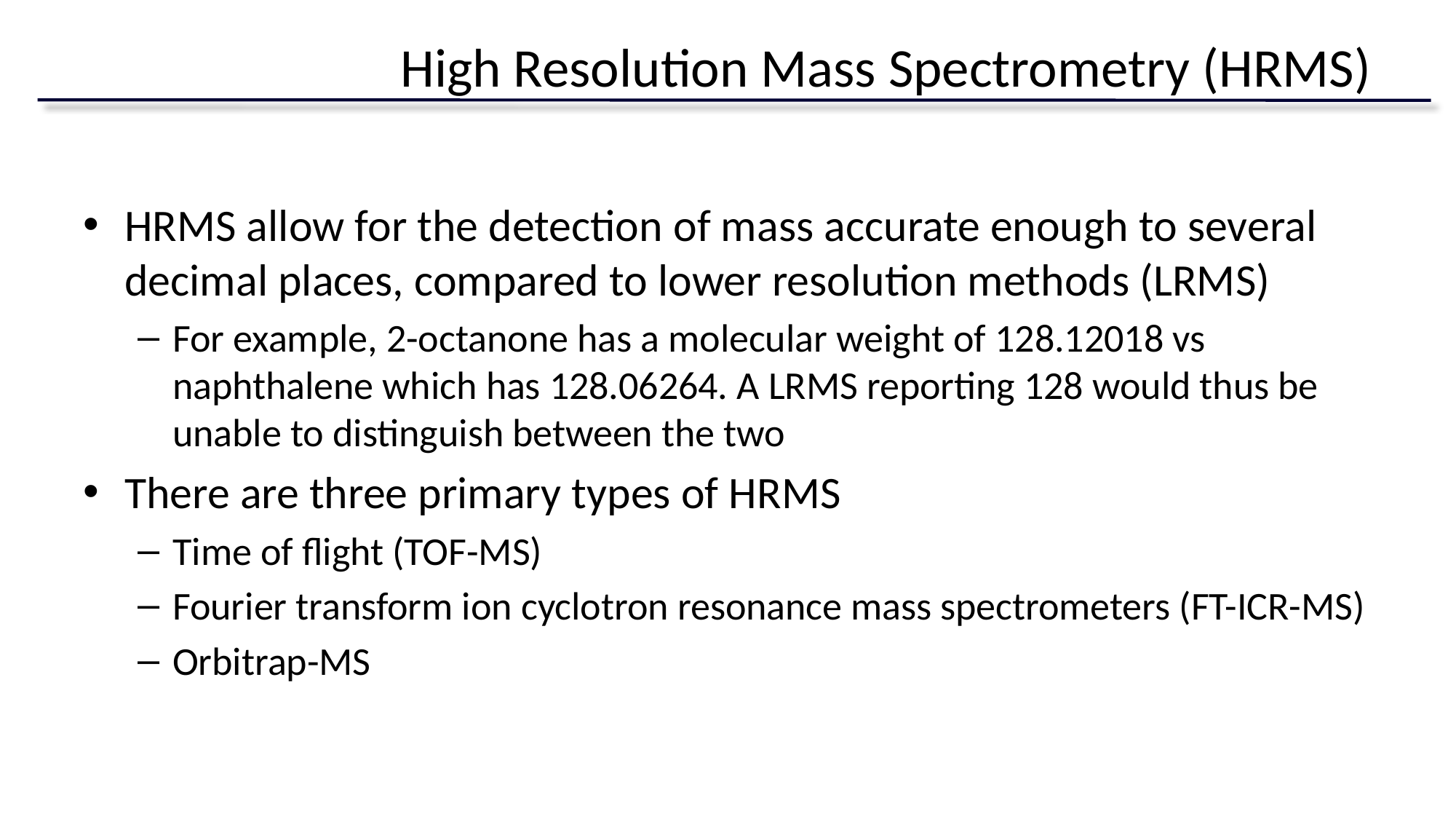

# High Resolution Mass Spectrometry (HRMS)
HRMS allow for the detection of mass accurate enough to several decimal places, compared to lower resolution methods (LRMS)
For example, 2-octanone has a molecular weight of 128.12018 vs naphthalene which has 128.06264. A LRMS reporting 128 would thus be unable to distinguish between the two
There are three primary types of HRMS
Time of flight (TOF-MS)
Fourier transform ion cyclotron resonance mass spectrometers (FT-ICR-MS)
Orbitrap-MS